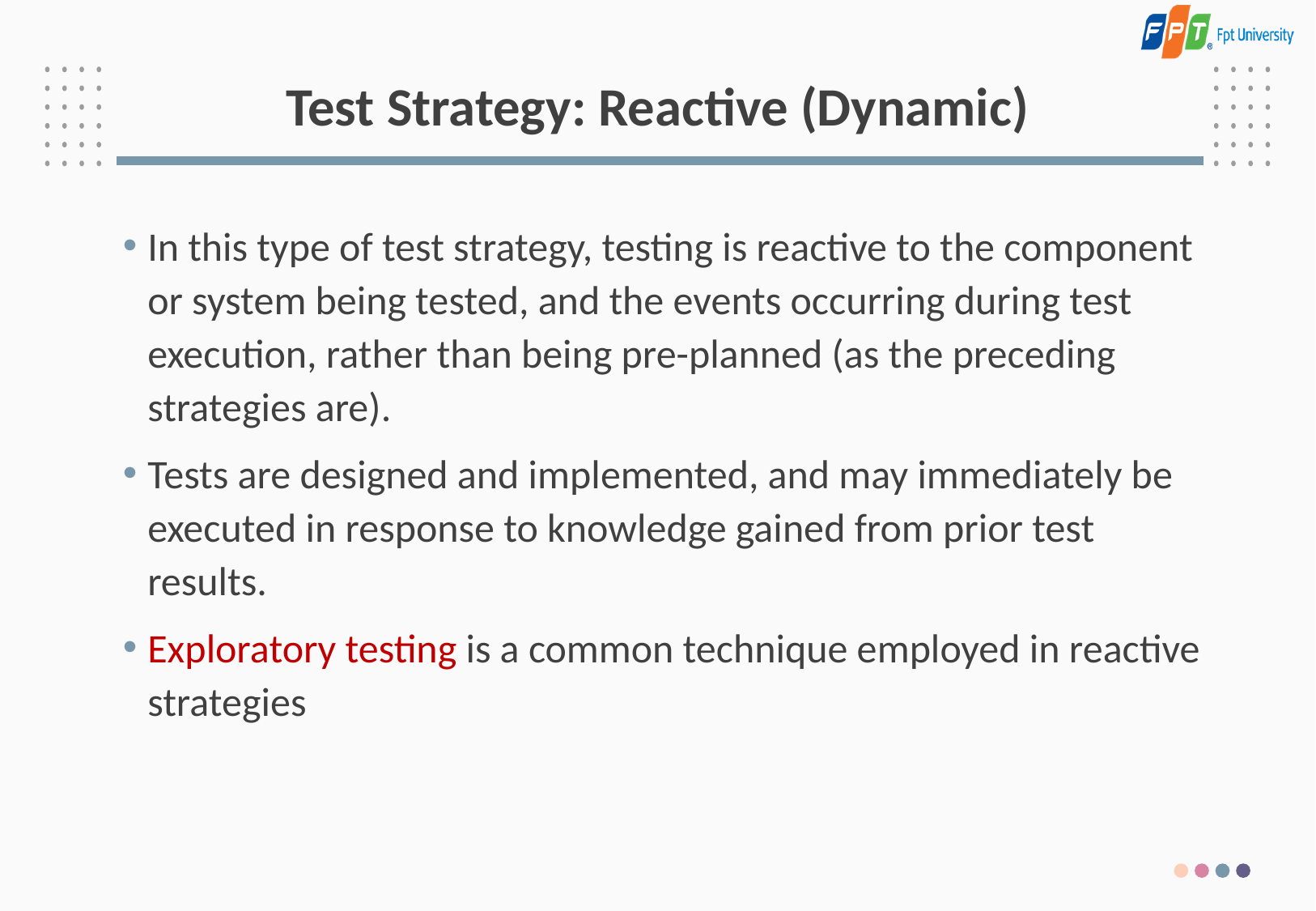

# Test Strategy: Reactive (Dynamic)
In this type of test strategy, testing is reactive to the component or system being tested, and the events occurring during test execution, rather than being pre-planned (as the preceding strategies are).
Tests are designed and implemented, and may immediately be executed in response to knowledge gained from prior test results.
Exploratory testing is a common technique employed in reactive strategies